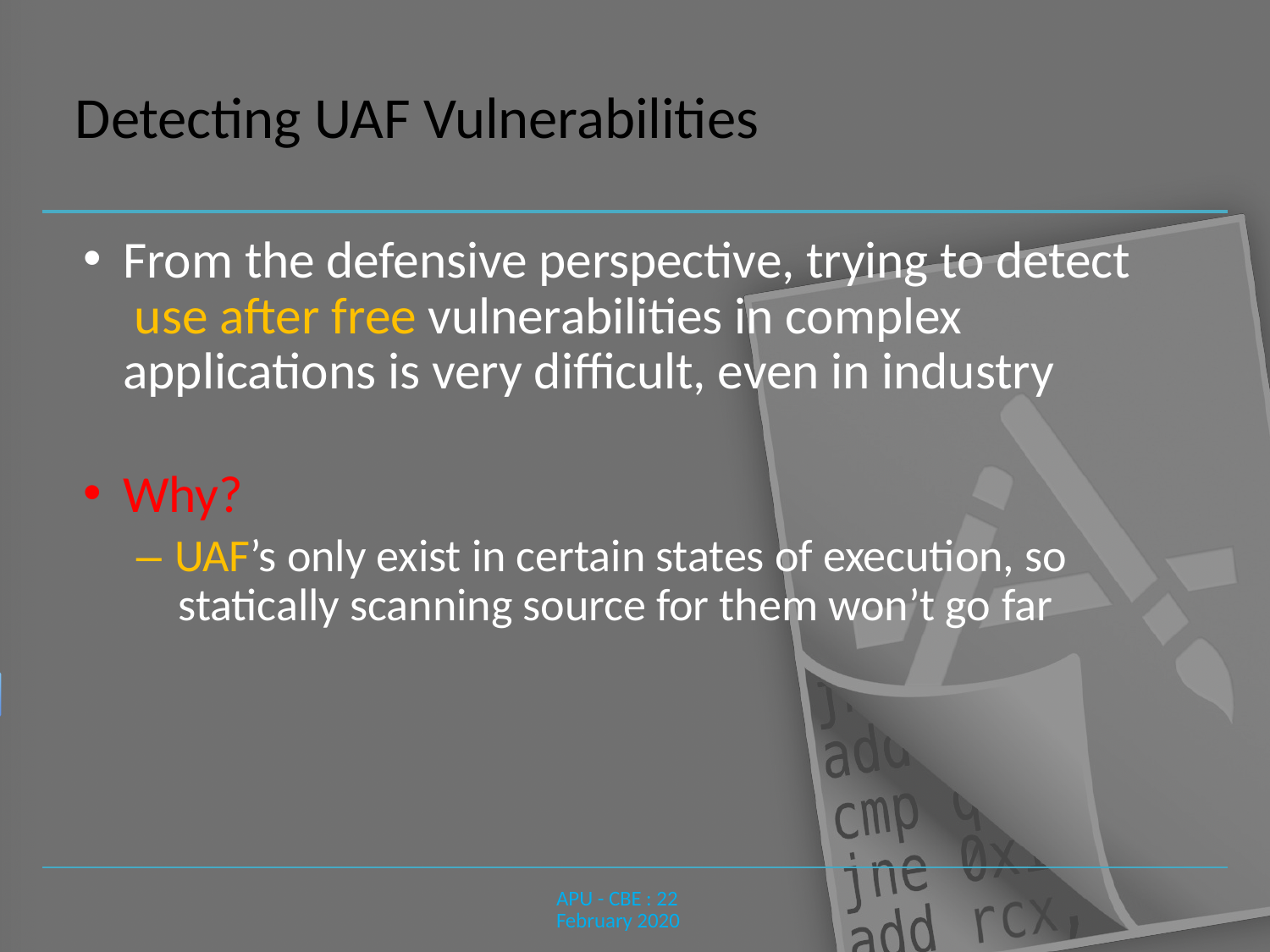

# Detecting UAF Vulnerabilities

From the defensive perspective, trying to detect  use after free vulnerabilities in complex  applications is very difficult, even in industry

Why?
– UAF’s only exist in certain states of execution, so  statically scanning source for them won’t go far

APU - CBE : 22 February 2020